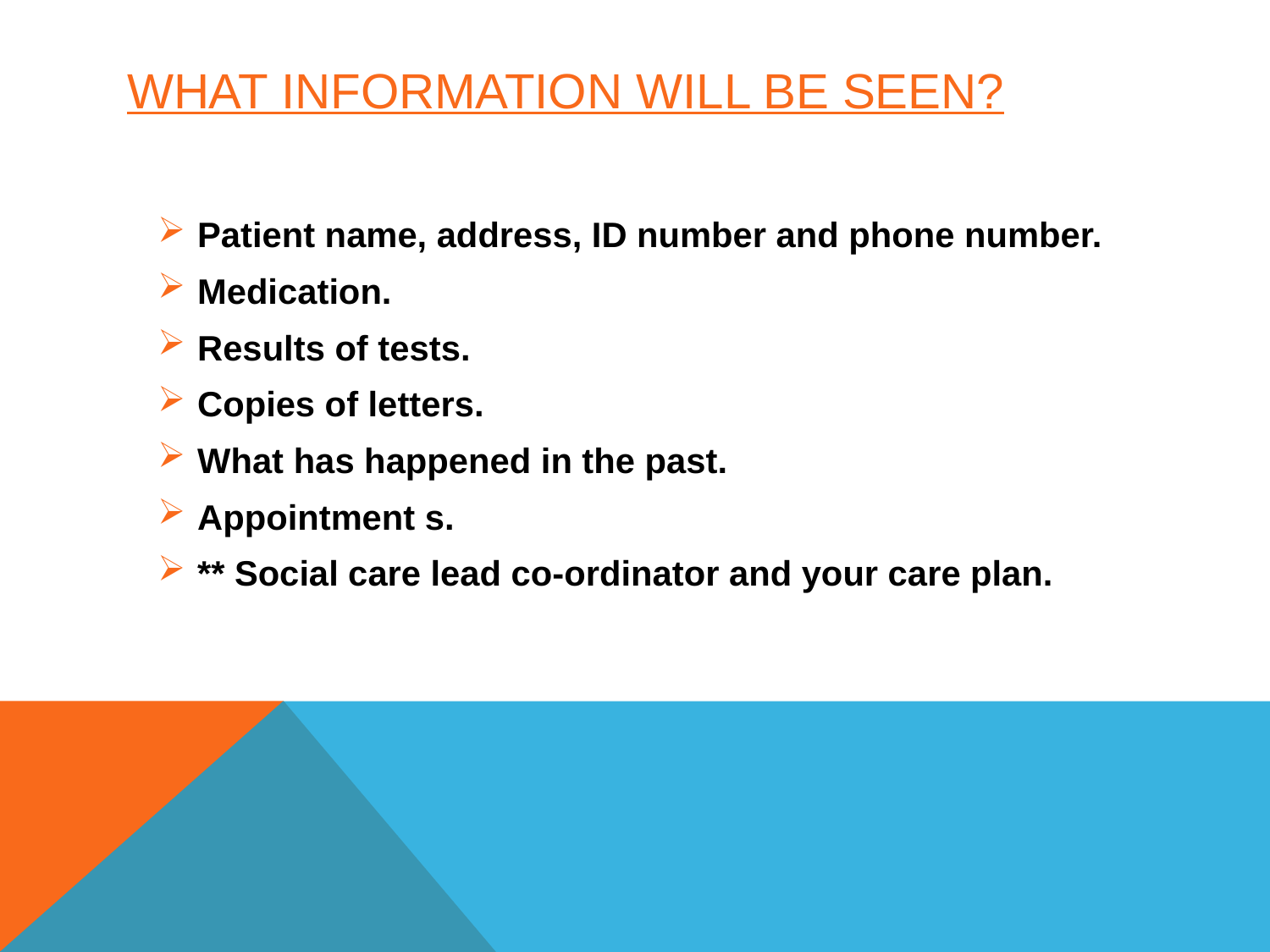

# What information will be seen?
Patient name, address, ID number and phone number.
Medication.
Results of tests.
Copies of letters.
What has happened in the past.
Appointment s.
** Social care lead co-ordinator and your care plan.